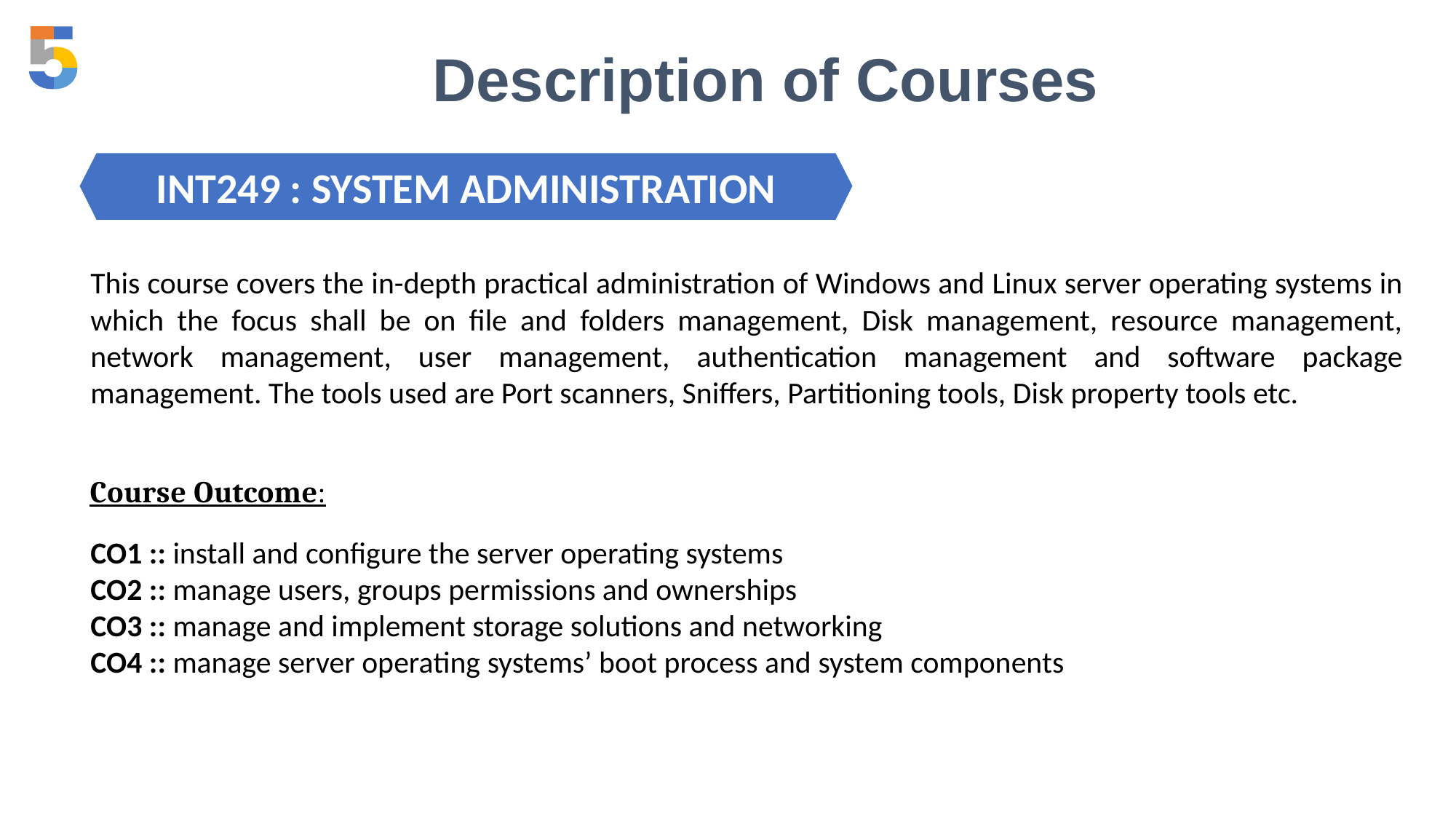

Description of Courses
INT249 : SYSTEM ADMINISTRATION
This course covers the in-depth practical administration of Windows and Linux server operating systems in which the focus shall be on file and folders management, Disk management, resource management, network management, user management, authentication management and software package management. The tools used are Port scanners, Sniffers, Partitioning tools, Disk property tools etc.
Course Outcome:
CO1 :: install and configure the server operating systems
CO2 :: manage users, groups permissions and ownerships
CO3 :: manage and implement storage solutions and networking
CO4 :: manage server operating systems’ boot process and system components